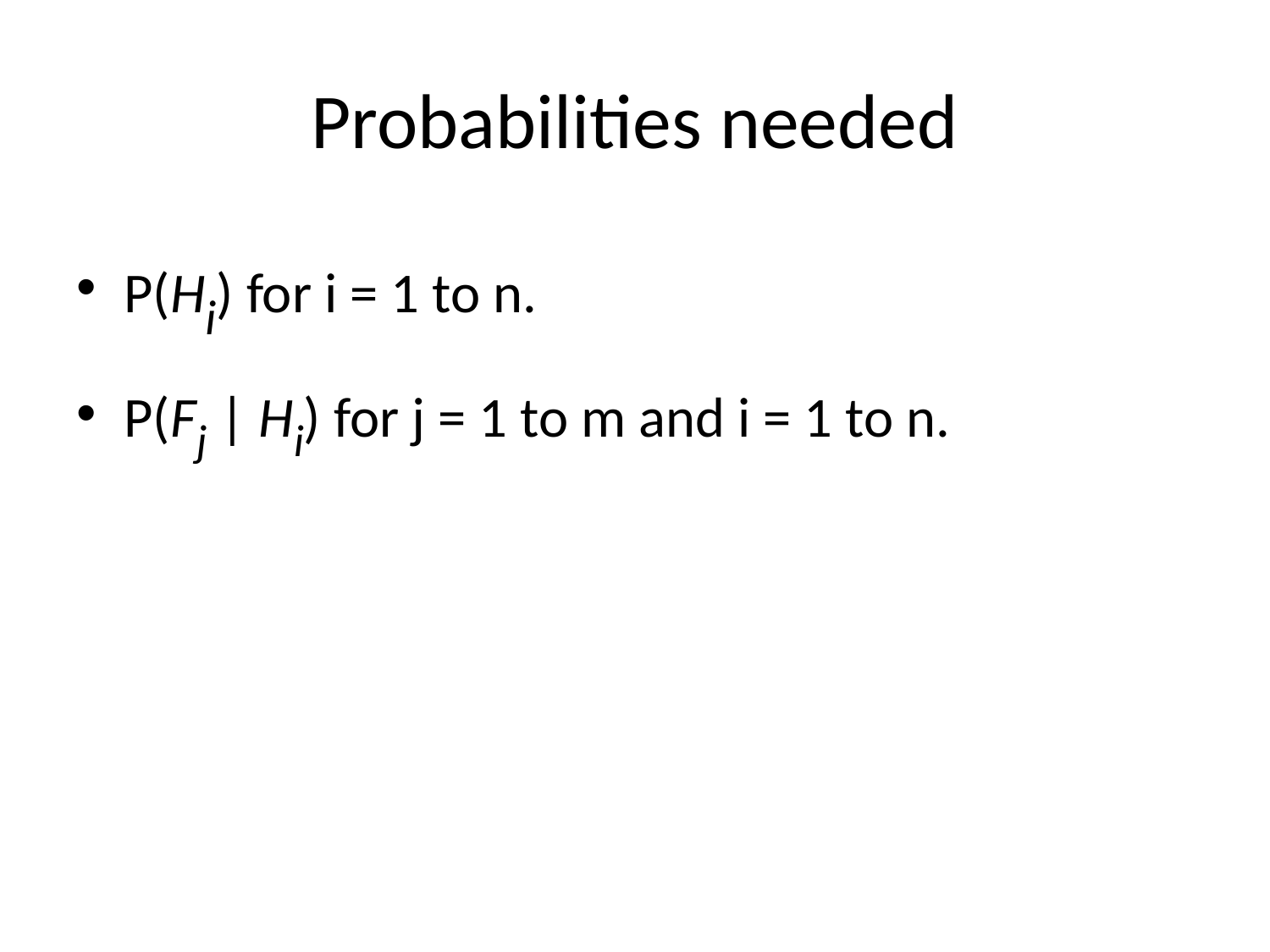

# Probabilities needed
P(Hi) for i = 1 to n.
P(Fj | Hi) for j = 1 to m and i = 1 to n.